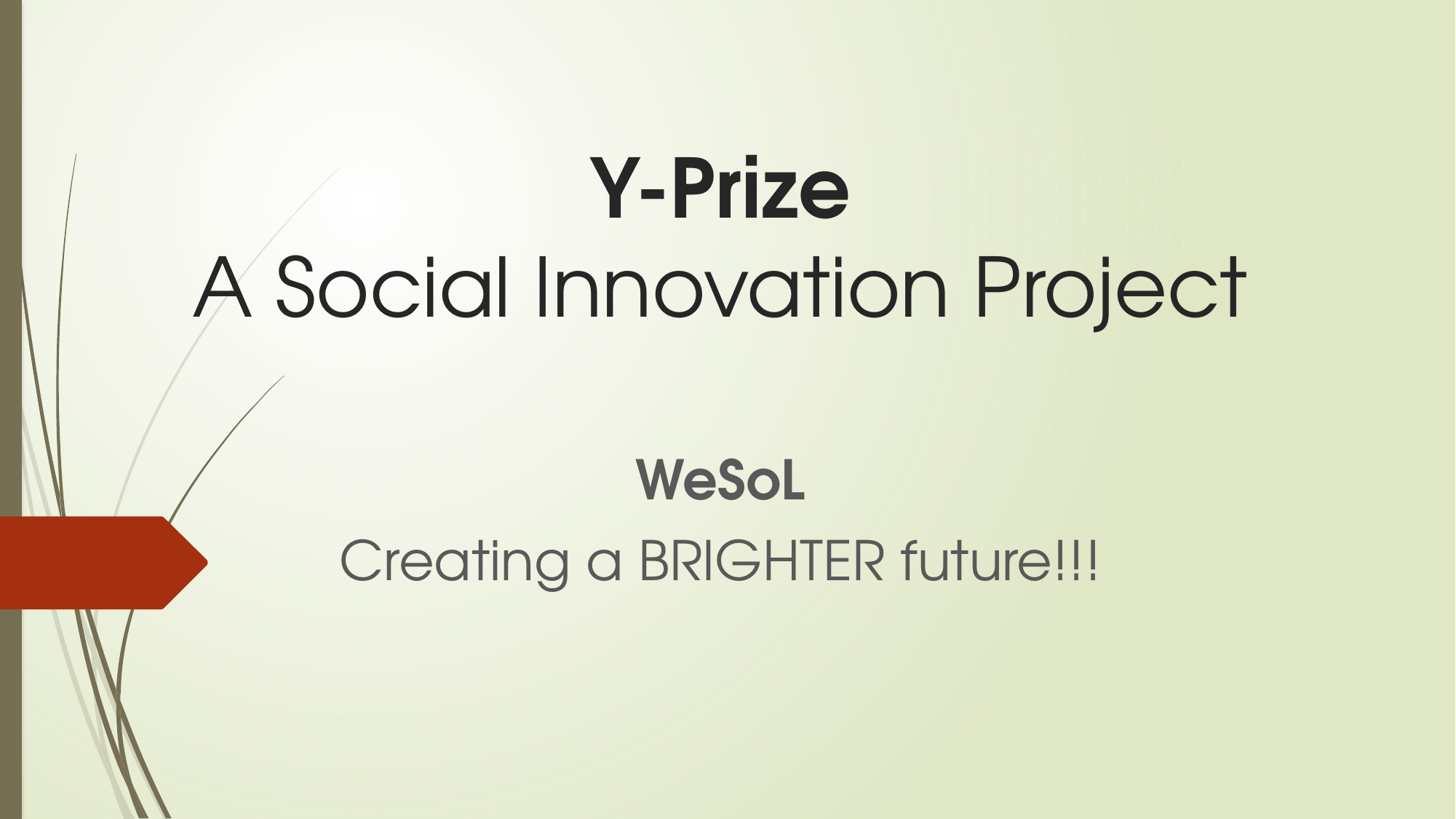

# Y-Prize A Social Innovation Project
WeSoL
Creating a BRIGHTER future!!!